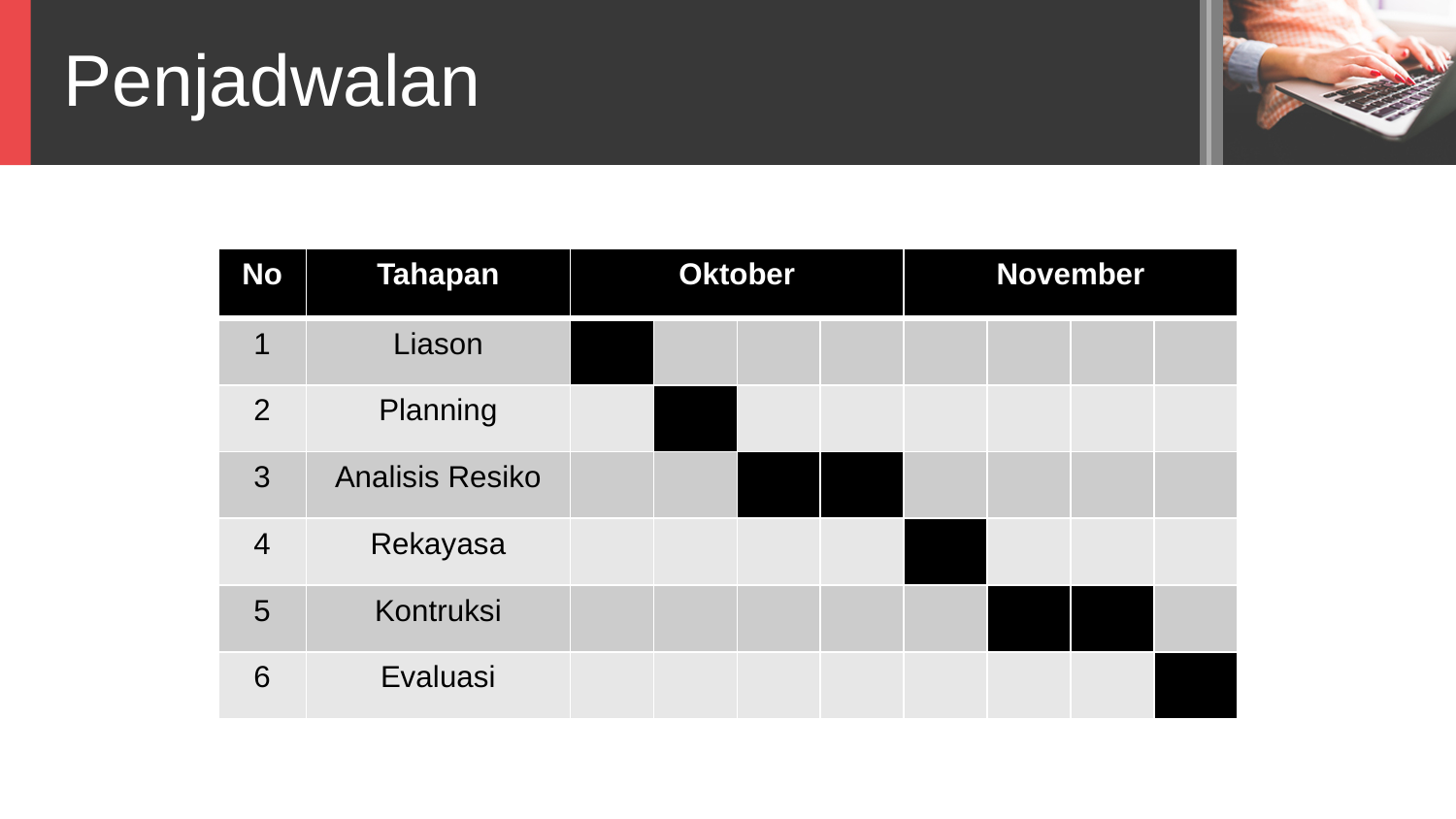

Penjadwalan
| No | Tahapan | Oktober |  |  |  | November |  |  |  |
| --- | --- | --- | --- | --- | --- | --- | --- | --- | --- |
| 1 | Liason |  |  |  |  |  |  |  |  |
| 2 | Planning |  |  |  |  |  |  |  |  |
| 3 | Analisis Resiko |  |  |  |  |  |  |  |  |
| 4 | Rekayasa |  |  |  |  |  |  |  |  |
| 5 | Kontruksi |  |  |  |  |  |  |  |  |
| 6 | Evaluasi |  |  |  |  |  |  |  |  |